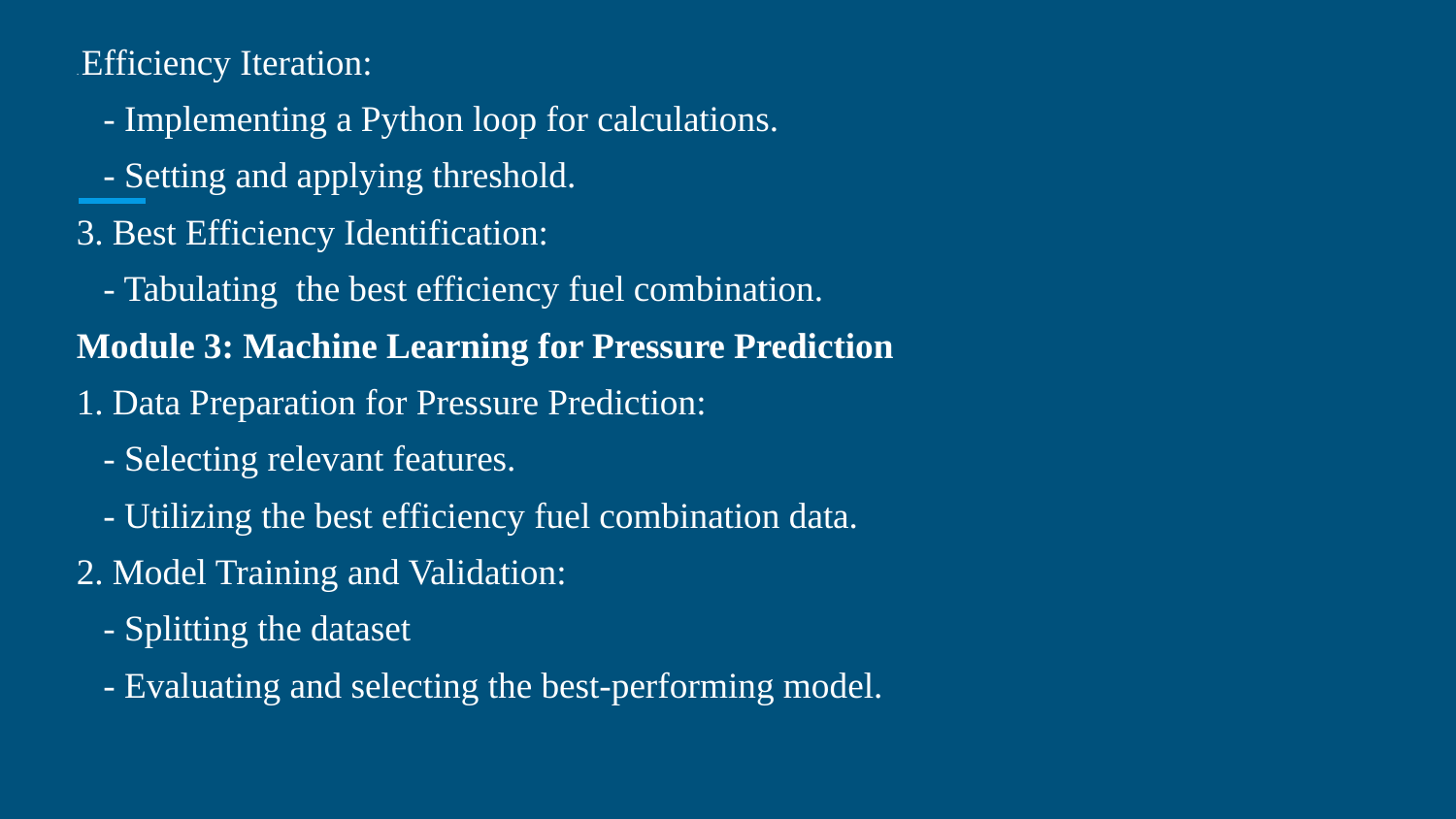

. Efficiency Iteration:
   - Implementing a Python loop for calculations.
   - Setting and applying threshold.
3. Best Efficiency Identification:
   - Tabulating  the best efficiency fuel combination.
Module 3: Machine Learning for Pressure Prediction
1. Data Preparation for Pressure Prediction:
   - Selecting relevant features.
   - Utilizing the best efficiency fuel combination data.
2. Model Training and Validation:
   - Splitting the dataset
   - Evaluating and selecting the best-performing model.